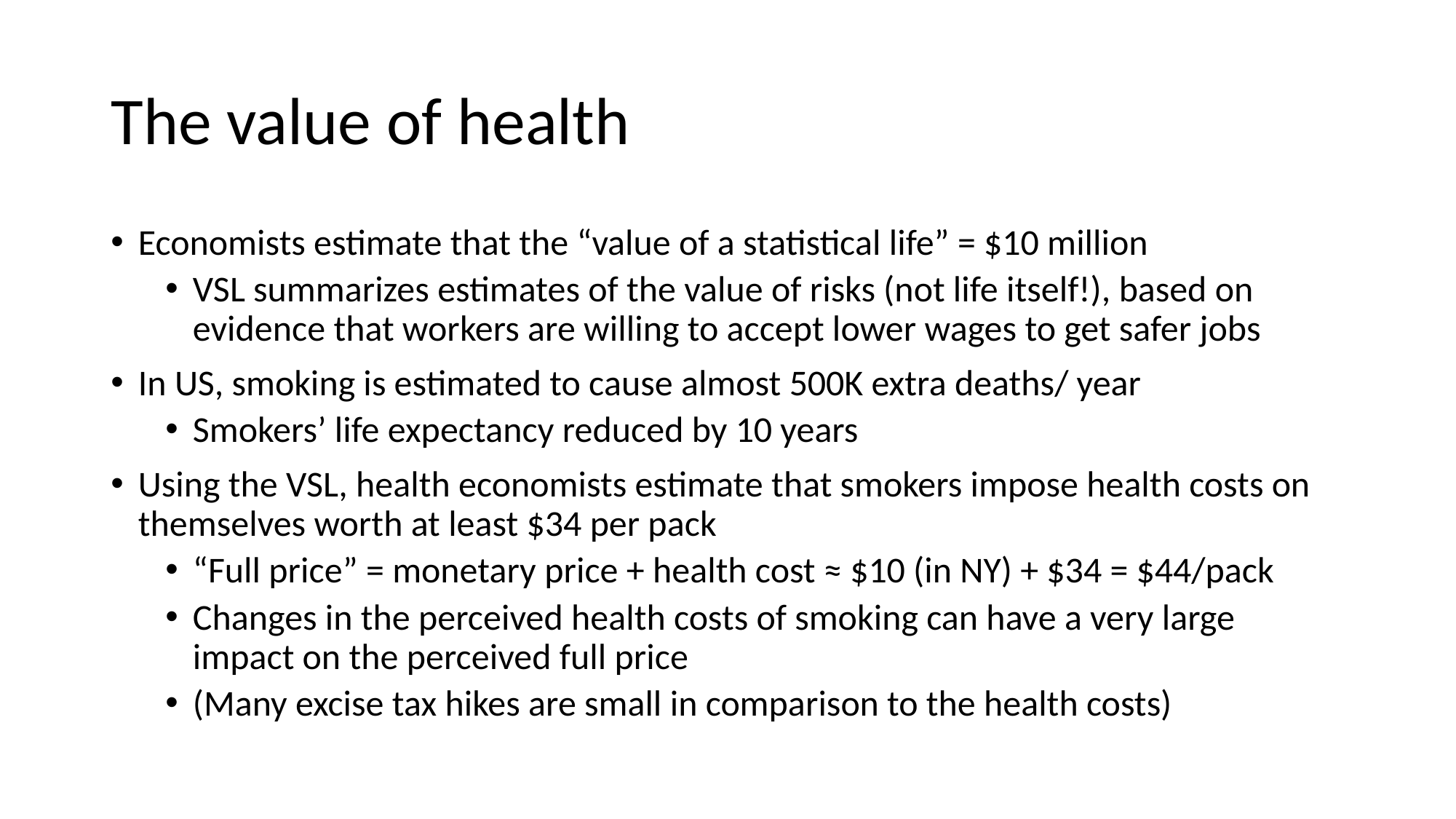

# The value of health
Economists estimate that the “value of a statistical life” = $10 million
VSL summarizes estimates of the value of risks (not life itself!), based on evidence that workers are willing to accept lower wages to get safer jobs
In US, smoking is estimated to cause almost 500K extra deaths/ year
Smokers’ life expectancy reduced by 10 years
Using the VSL, health economists estimate that smokers impose health costs on themselves worth at least $34 per pack
“Full price” = monetary price + health cost ≈ $10 (in NY) + $34 = $44/pack
Changes in the perceived health costs of smoking can have a very large impact on the perceived full price
(Many excise tax hikes are small in comparison to the health costs)